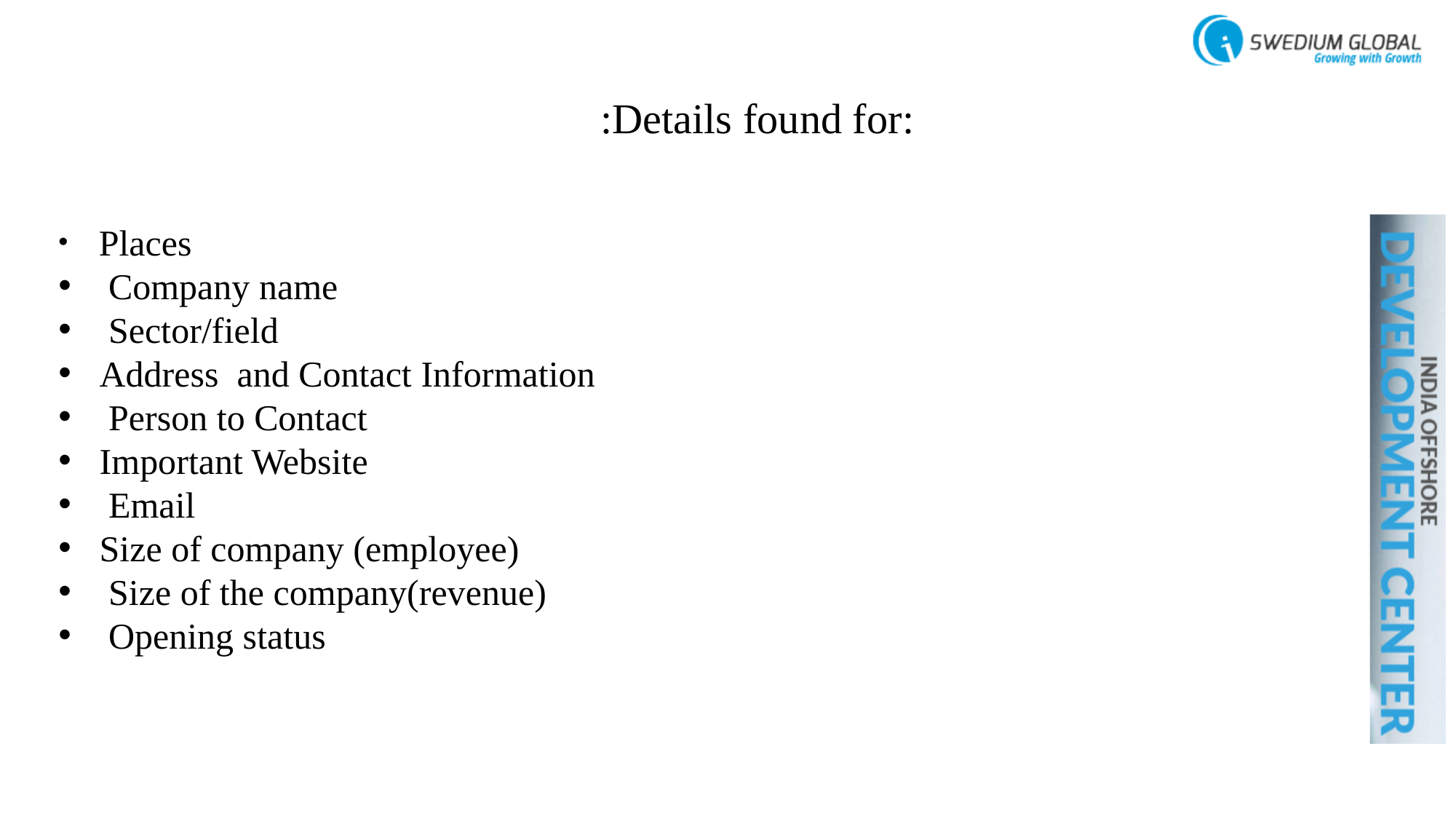

# :Details found for:
 Places
 Company name
 Sector/field
Address  and Contact Information
 Person to Contact
Important Website
 Email
Size of company (employee)
 Size of the company(revenue)
 Opening status